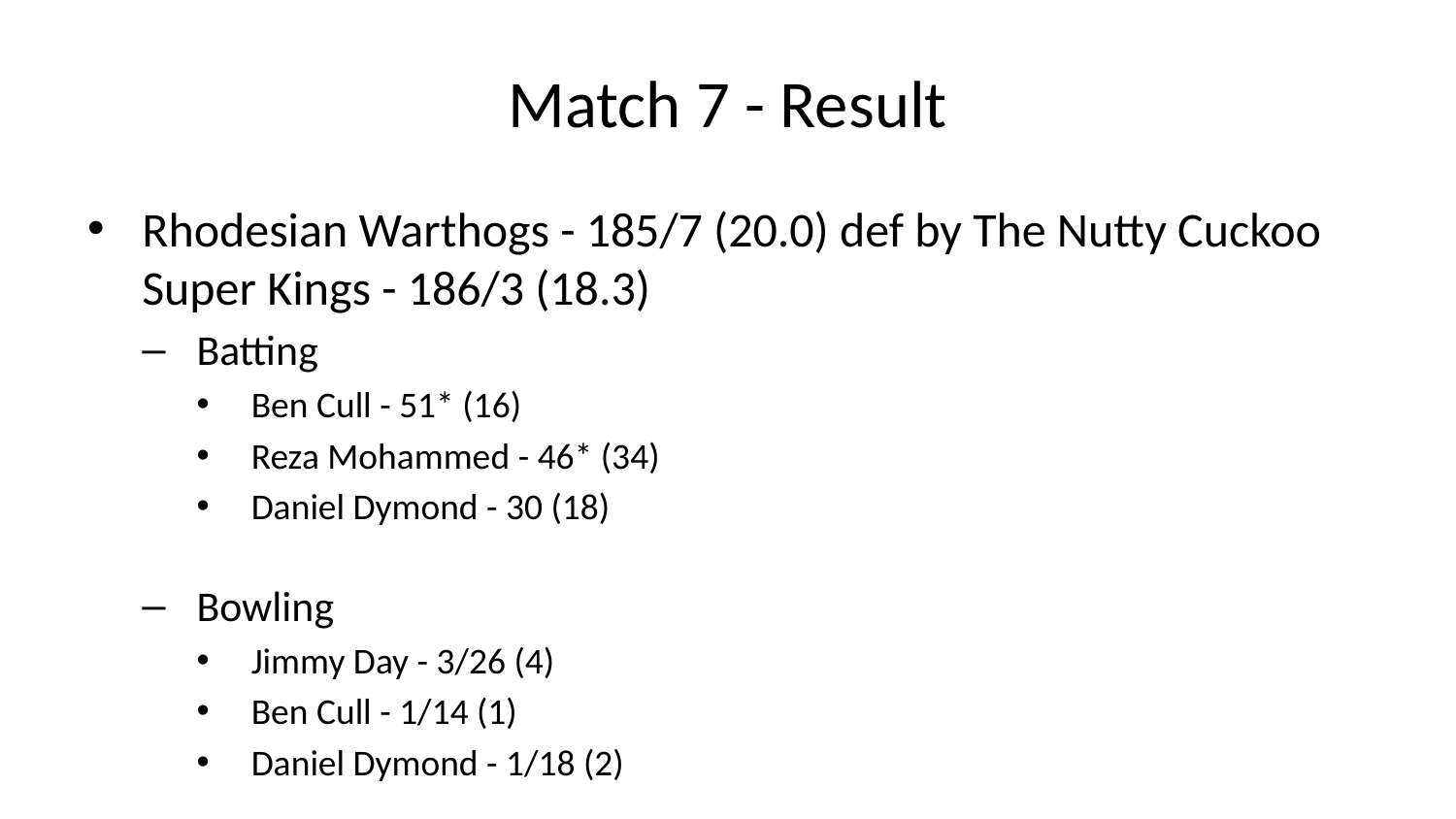

# Match 7 - Result
Rhodesian Warthogs - 185/7 (20.0) def by The Nutty Cuckoo Super Kings - 186/3 (18.3)
Batting
Ben Cull - 51* (16)
Reza Mohammed - 46* (34)
Daniel Dymond - 30 (18)
Bowling
Jimmy Day - 3/26 (4)
Ben Cull - 1/14 (1)
Daniel Dymond - 1/18 (2)